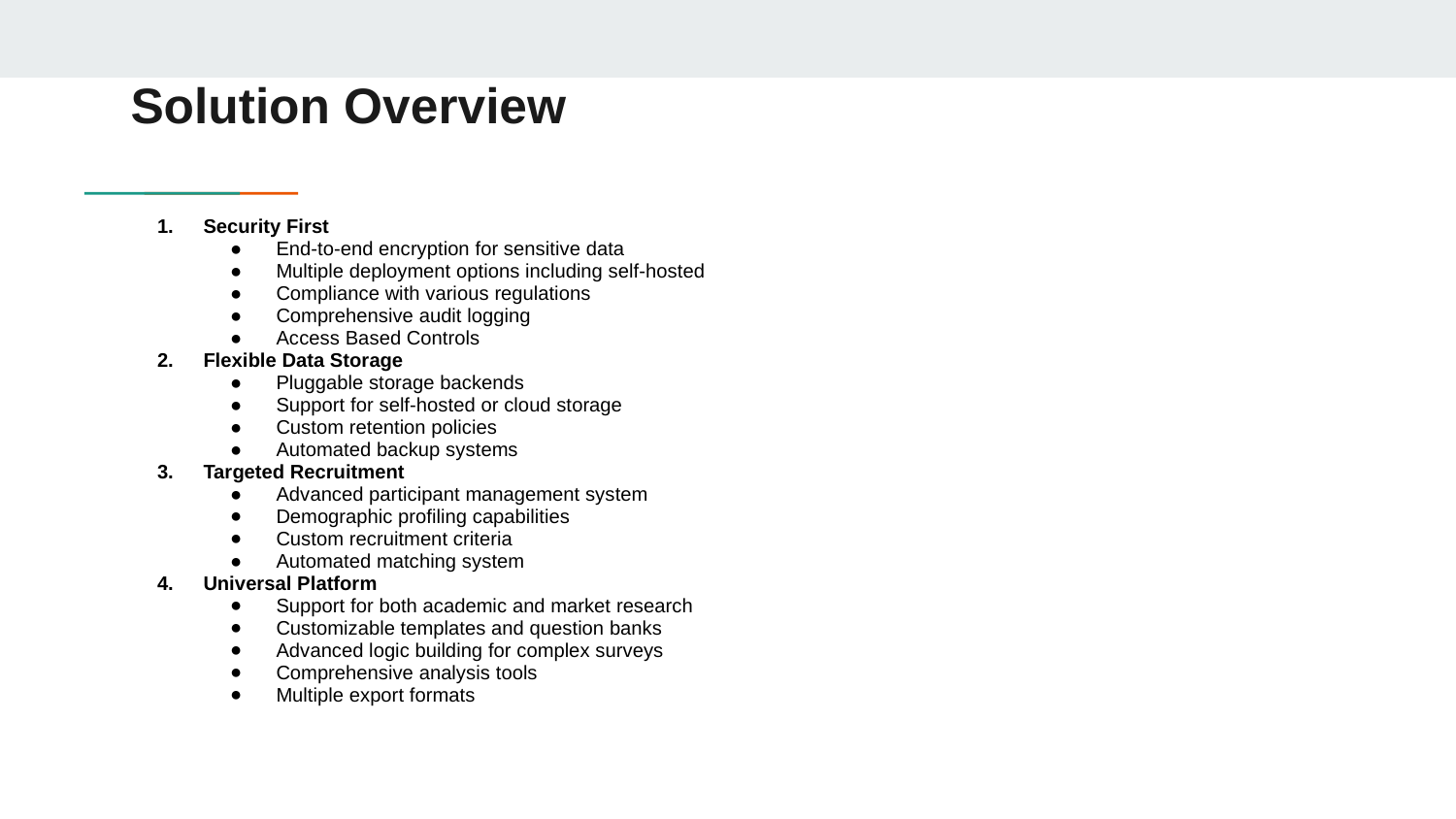

# Solution Overview
Security First
End-to-end encryption for sensitive data
Multiple deployment options including self-hosted
Compliance with various regulations
Comprehensive audit logging
Access Based Controls
Flexible Data Storage
Pluggable storage backends
Support for self-hosted or cloud storage
Custom retention policies
Automated backup systems
Targeted Recruitment
Advanced participant management system
Demographic profiling capabilities
Custom recruitment criteria
Automated matching system
Universal Platform
Support for both academic and market research
Customizable templates and question banks
Advanced logic building for complex surveys
Comprehensive analysis tools
Multiple export formats